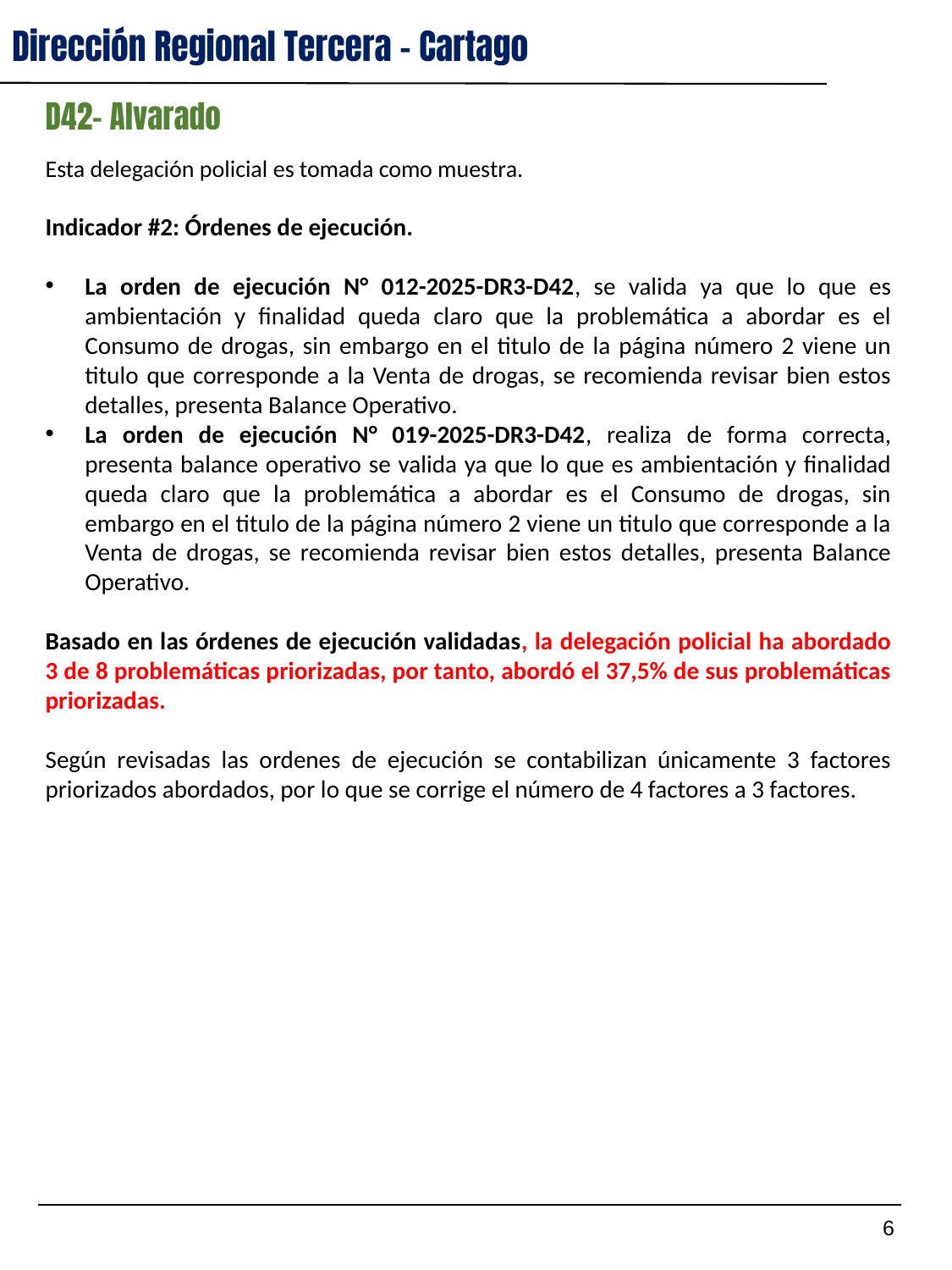

Dirección Regional Tercera – Cartago
D42- Alvarado
Esta delegación policial es tomada como muestra.

Indicador #2: Órdenes de ejecución.

La orden de ejecución N° 012-2025-DR3-D42, se valida ya que lo que es ambientación y finalidad queda claro que la problemática a abordar es el Consumo de drogas, sin embargo en el titulo de la página número 2 viene un titulo que corresponde a la Venta de drogas, se recomienda revisar bien estos detalles, presenta Balance Operativo.
La orden de ejecución N° 019-2025-DR3-D42, realiza de forma correcta, presenta balance operativo se valida ya que lo que es ambientación y finalidad queda claro que la problemática a abordar es el Consumo de drogas, sin embargo en el titulo de la página número 2 viene un titulo que corresponde a la Venta de drogas, se recomienda revisar bien estos detalles, presenta Balance Operativo.

Basado en las órdenes de ejecución validadas, la delegación policial ha abordado 3 de 8 problemáticas priorizadas, por tanto, abordó el 37,5% de sus problemáticas priorizadas.

Según revisadas las ordenes de ejecución se contabilizan únicamente 3 factores priorizados abordados, por lo que se corrige el número de 4 factores a 3 factores.

6